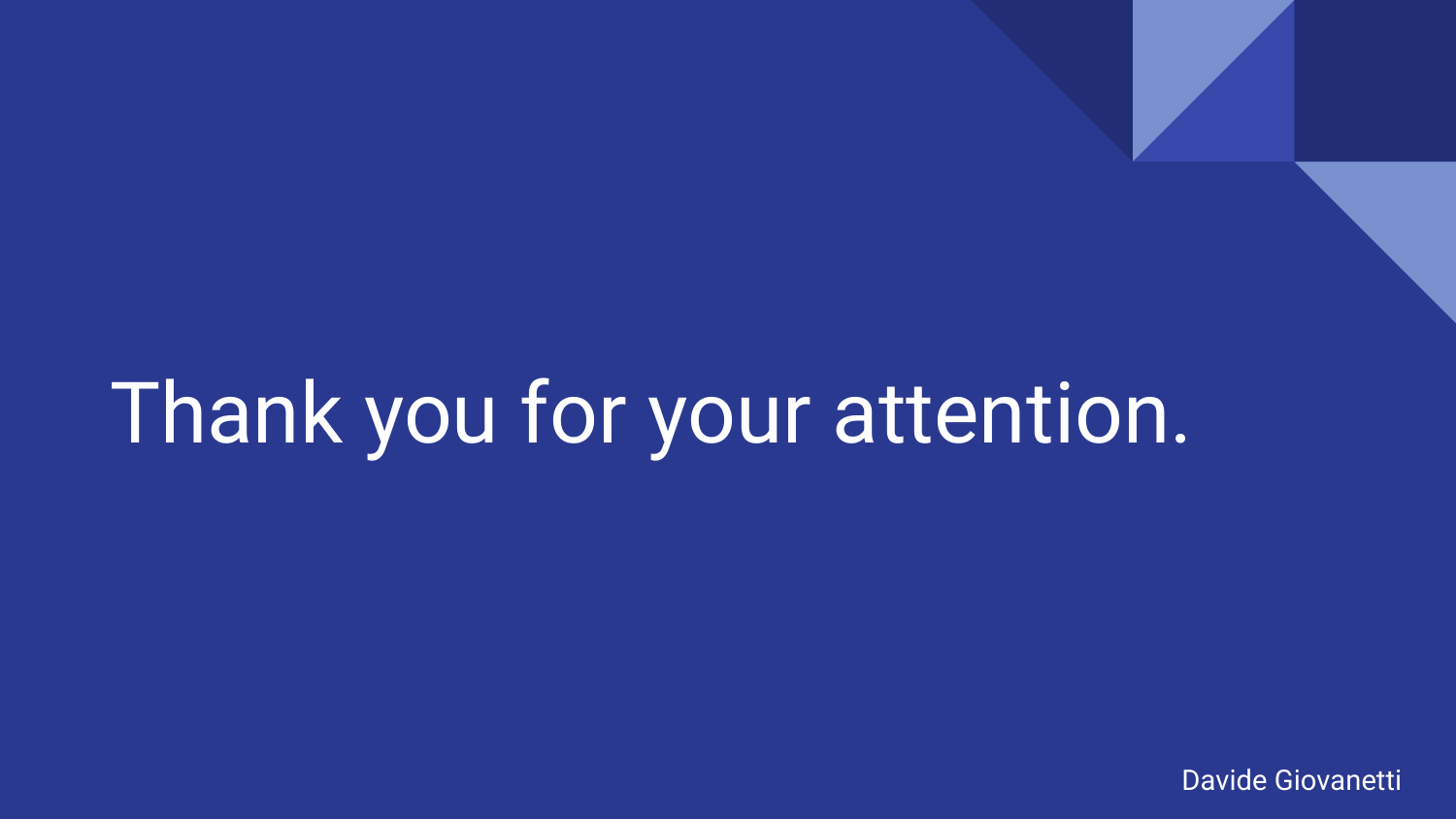

# Thank you for your attention.
Davide Giovanetti